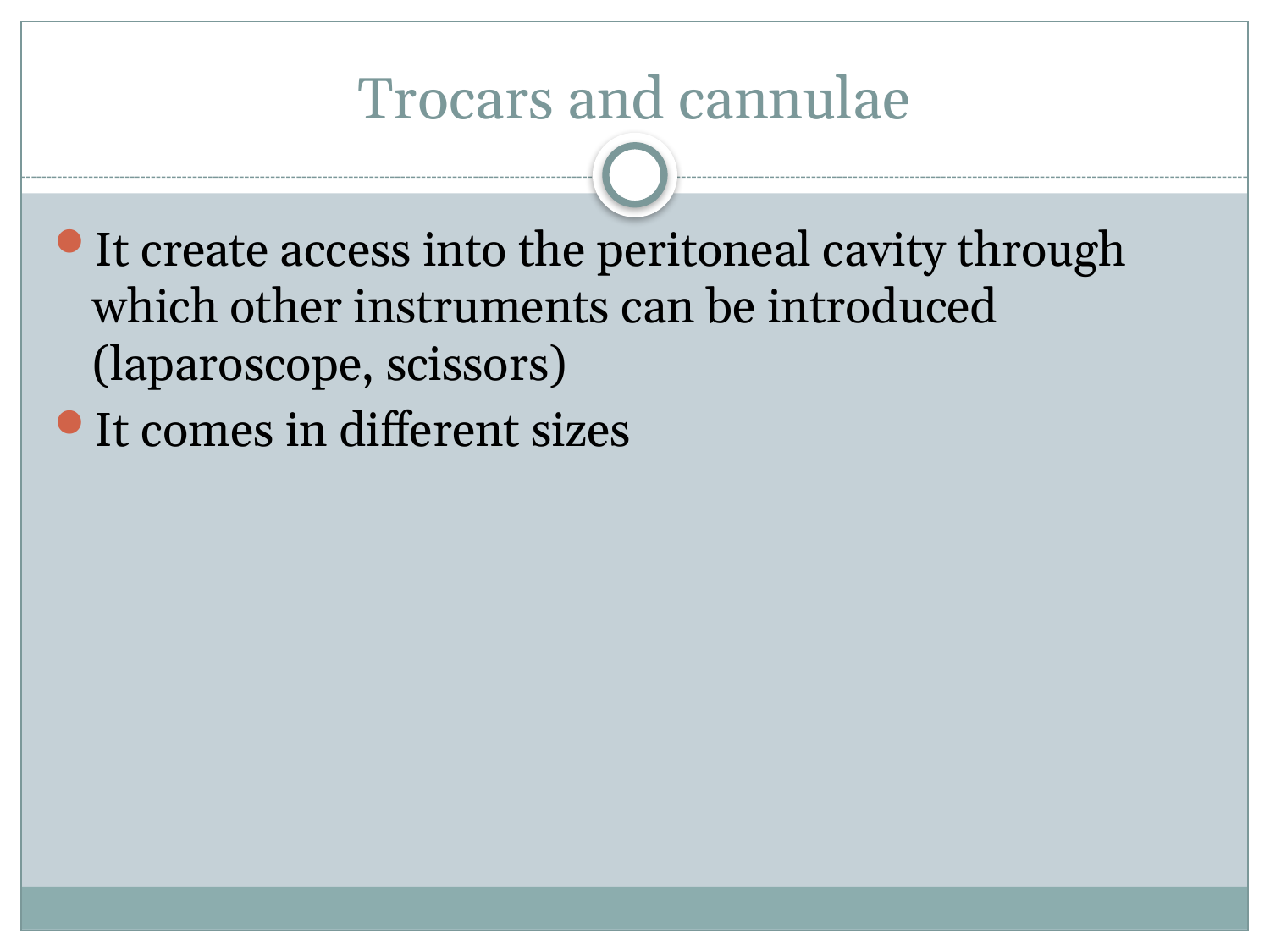

# Trocars and cannulae
It create access into the peritoneal cavity through which other instruments can be introduced (laparoscope, scissors)
It comes in different sizes